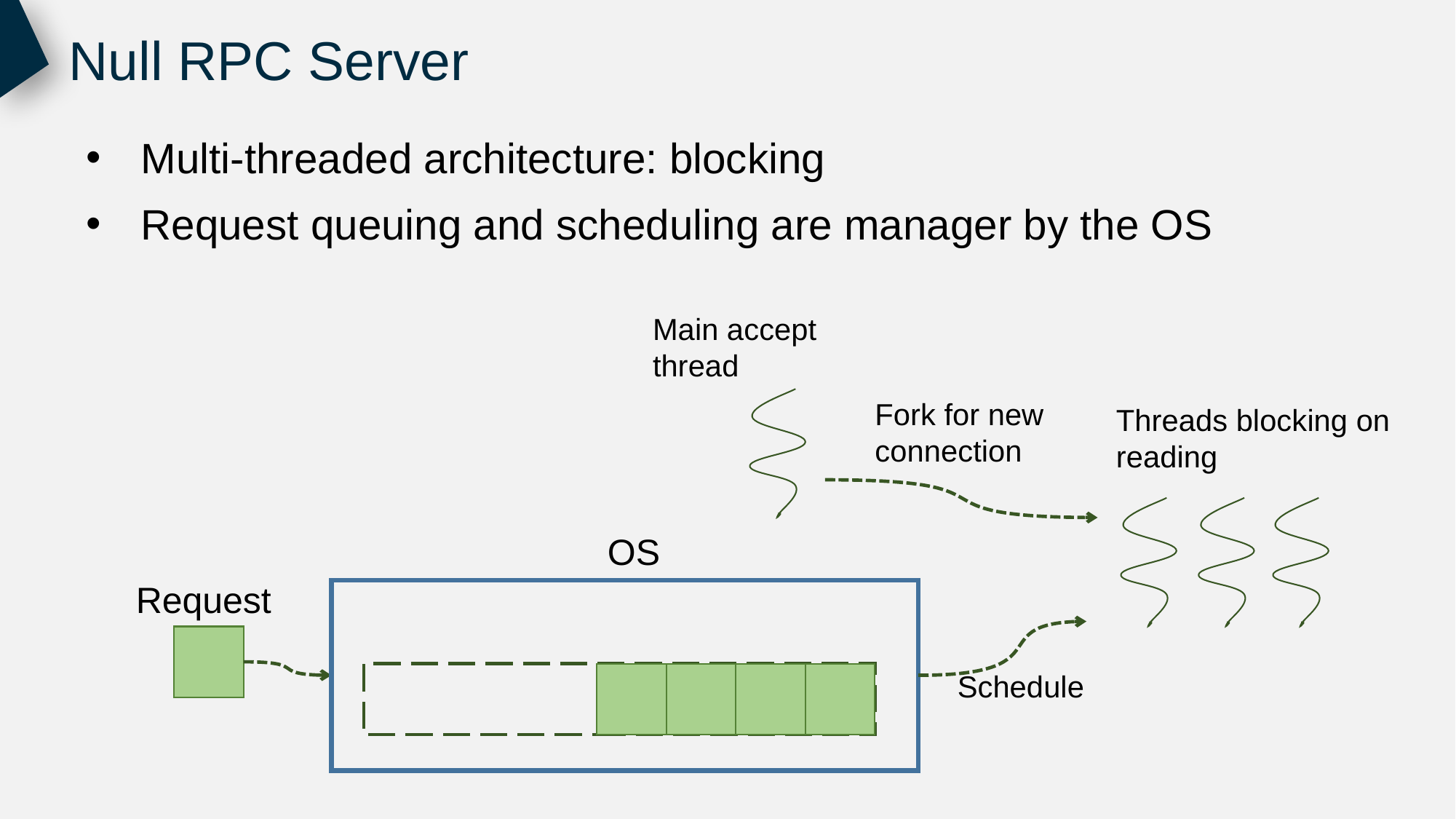

Null RPC Server
Multi-threaded architecture: blocking
Request queuing and scheduling are manager by the OS
Main accept thread

Fork for new connection
Threads blocking on reading

OS

Request

Schedule